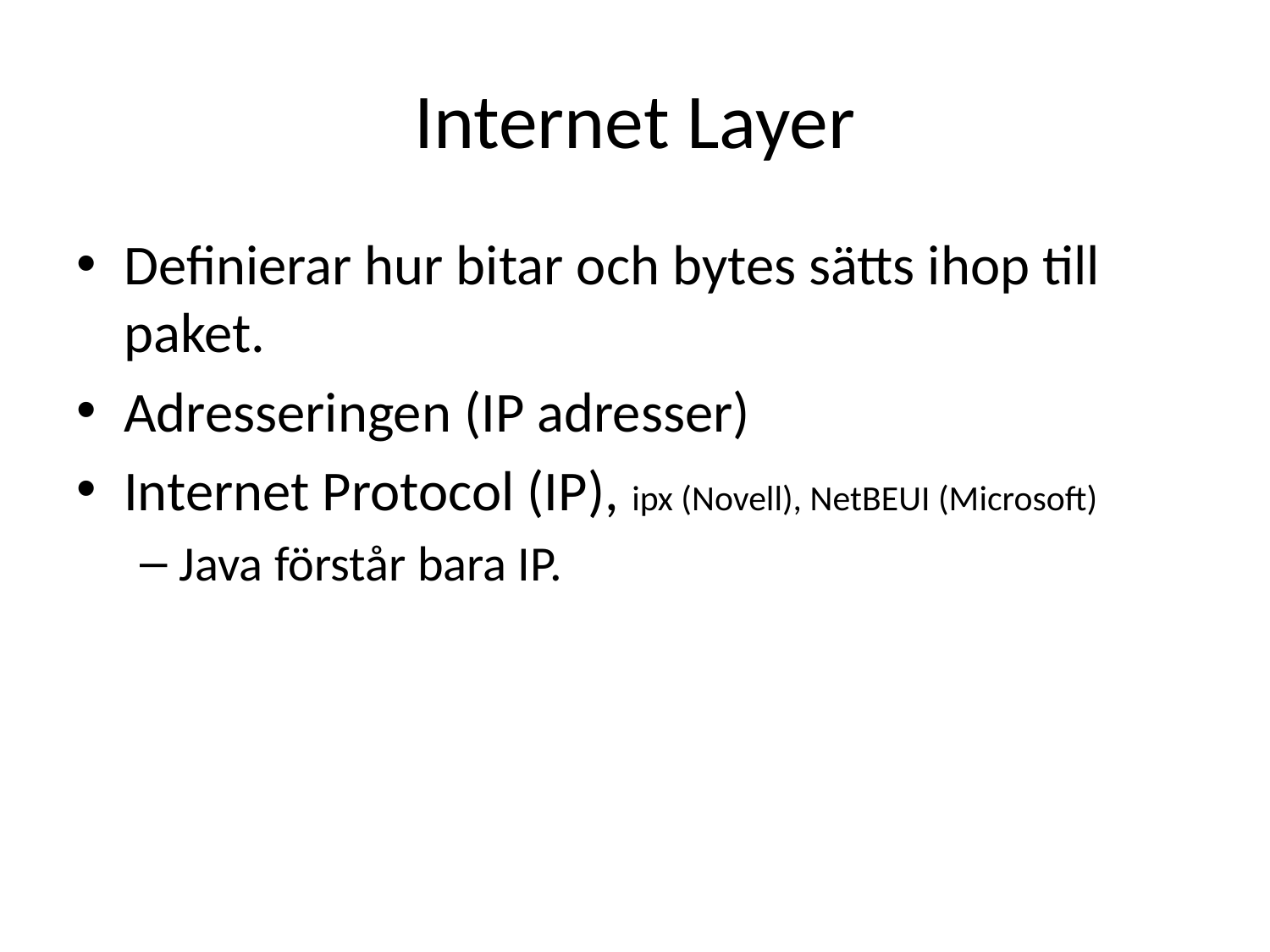

# Internet Layer
Definierar hur bitar och bytes sätts ihop till paket.
Adresseringen (IP adresser)
Internet Protocol (IP), ipx (Novell), NetBEUI (Microsoft)
Java förstår bara IP.